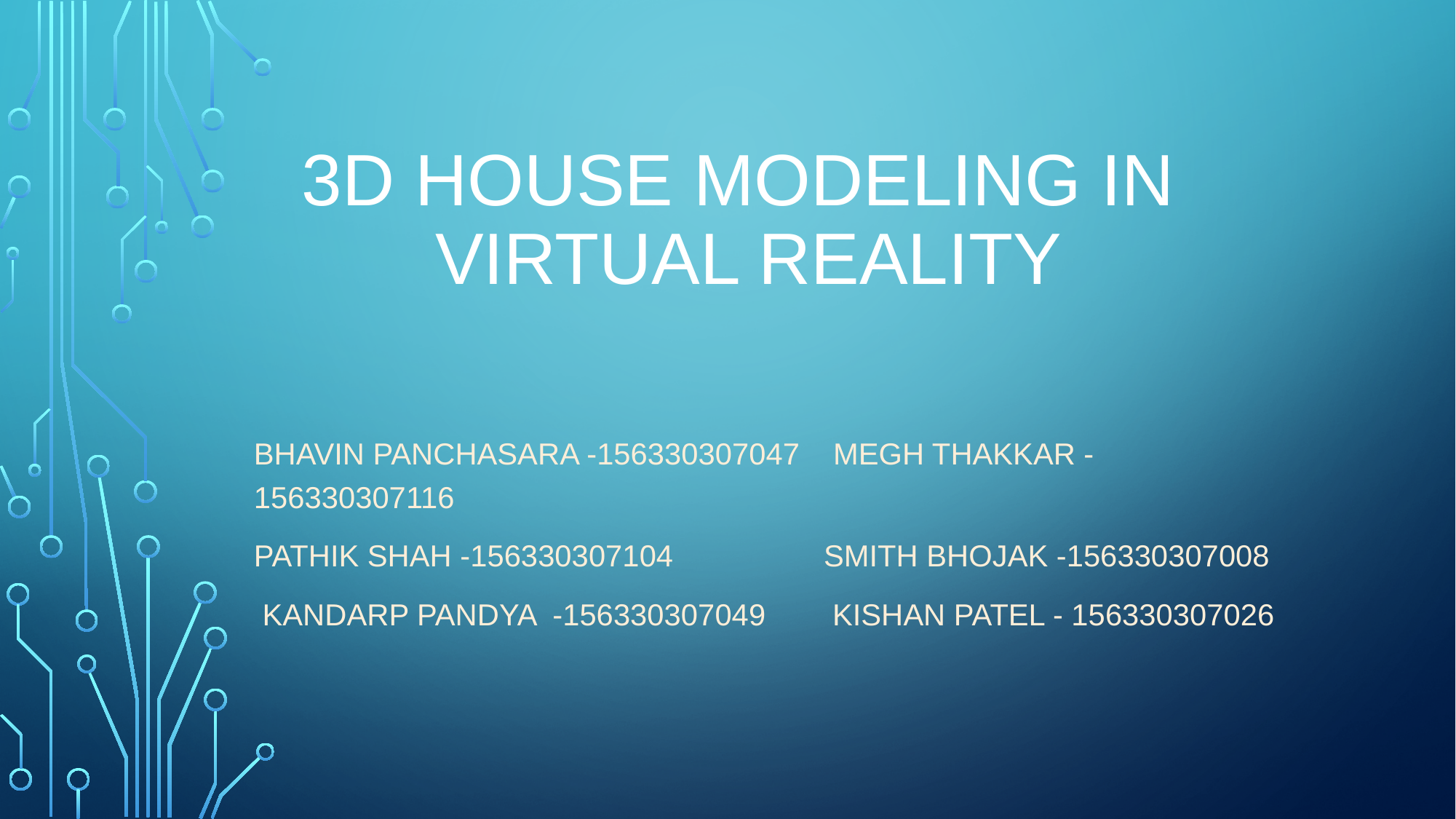

# 3d House Modeling in virtual reality
Bhavin Panchasara -156330307047    Megh Thakkar -156330307116
Pathik shah -156330307104                  Smith bhojak -156330307008
 Kandarp Pandya  -156330307049        Kishan Patel - 156330307026